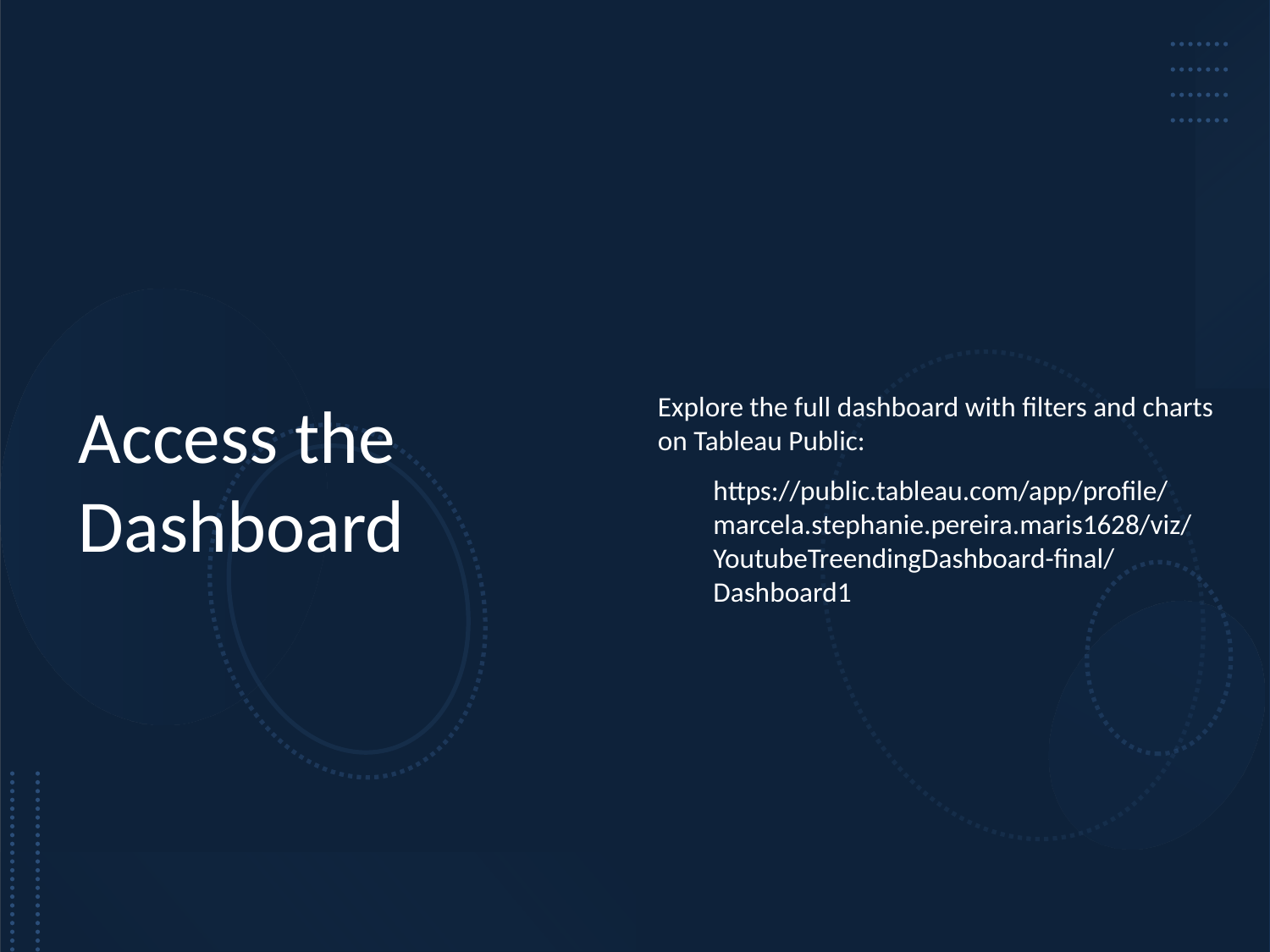

Explore the full dashboard with filters and charts on Tableau Public:
https://public.tableau.com/app/profile/marcela.stephanie.pereira.maris1628/viz/YoutubeTreendingDashboard-final/Dashboard1
# Access the Dashboard